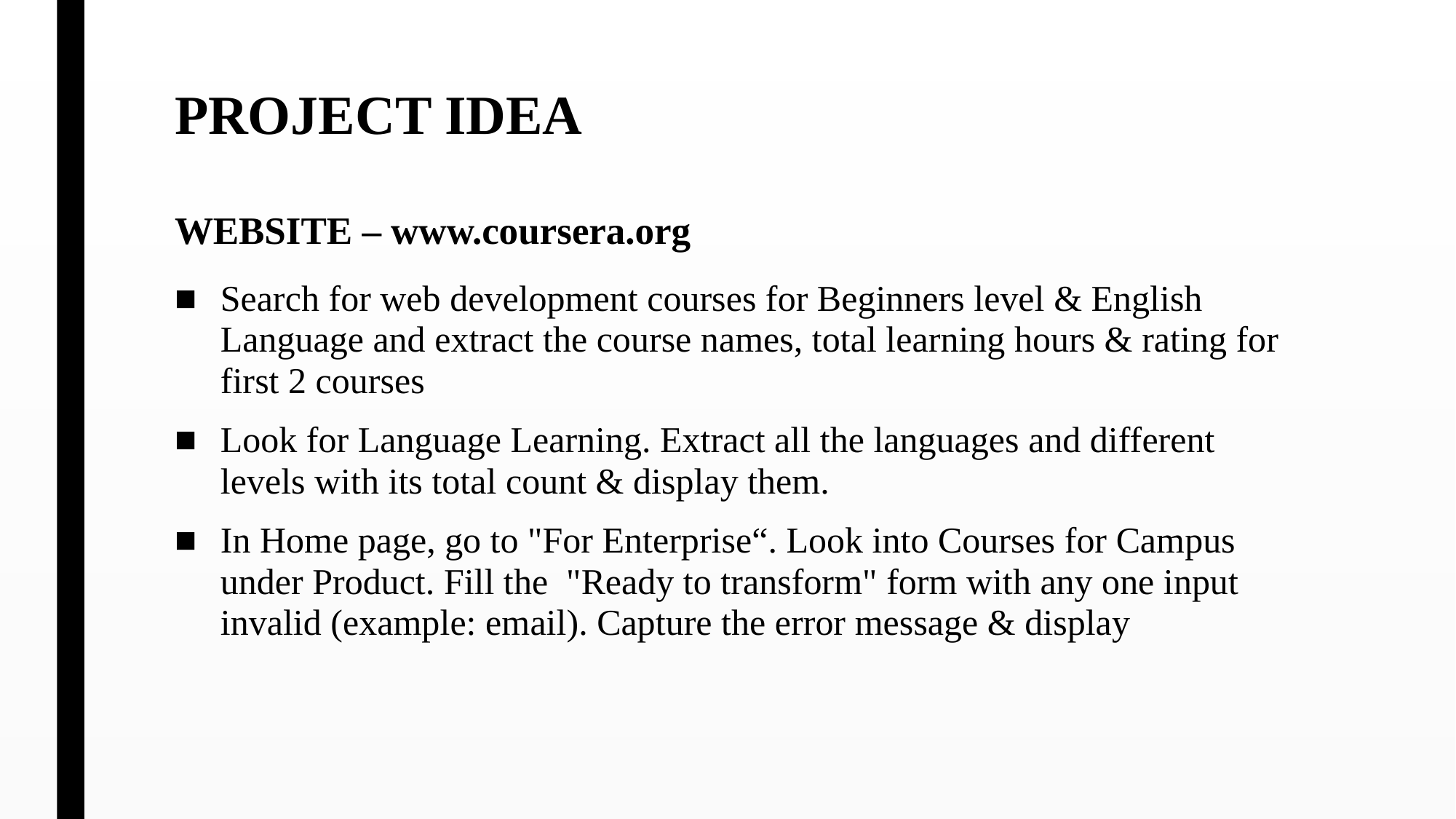

# PROJECT IDEA WEBSITE – www.coursera.org
Search for web development courses for Beginners level & English Language and extract the course names, total learning hours & rating for first 2 courses
Look for Language Learning. Extract all the languages and different levels with its total count & display them.
In Home page, go to "For Enterprise“. Look into Courses for Campus under Product. Fill the  "Ready to transform" form with any one input invalid (example: email). Capture the error message & display